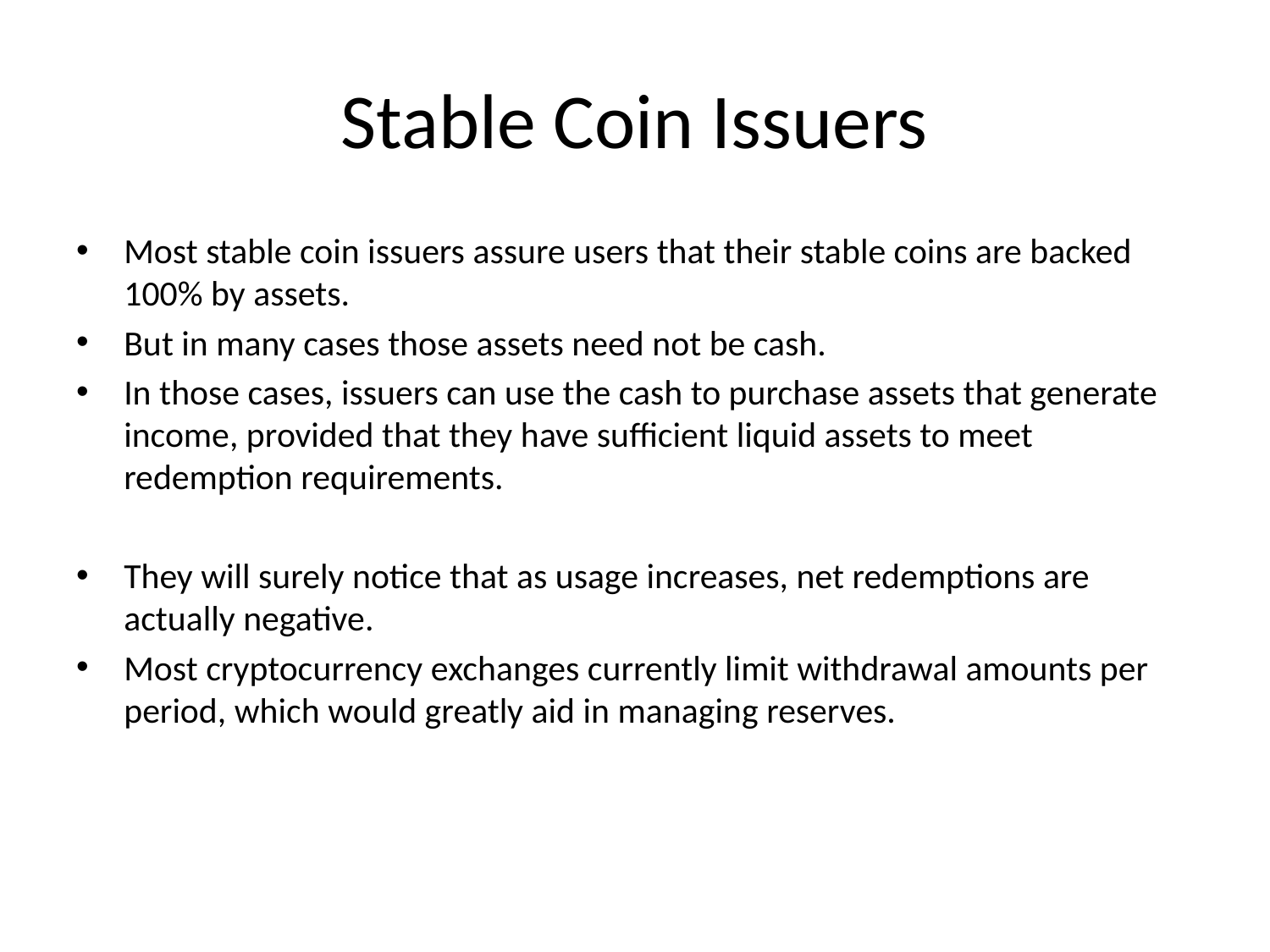

# Stable Coin Issuers
Most stable coin issuers assure users that their stable coins are backed 100% by assets.
But in many cases those assets need not be cash.
In those cases, issuers can use the cash to purchase assets that generate income, provided that they have sufficient liquid assets to meet redemption requirements.

They will surely notice that as usage increases, net redemptions are actually negative.
Most cryptocurrency exchanges currently limit withdrawal amounts per period, which would greatly aid in managing reserves.